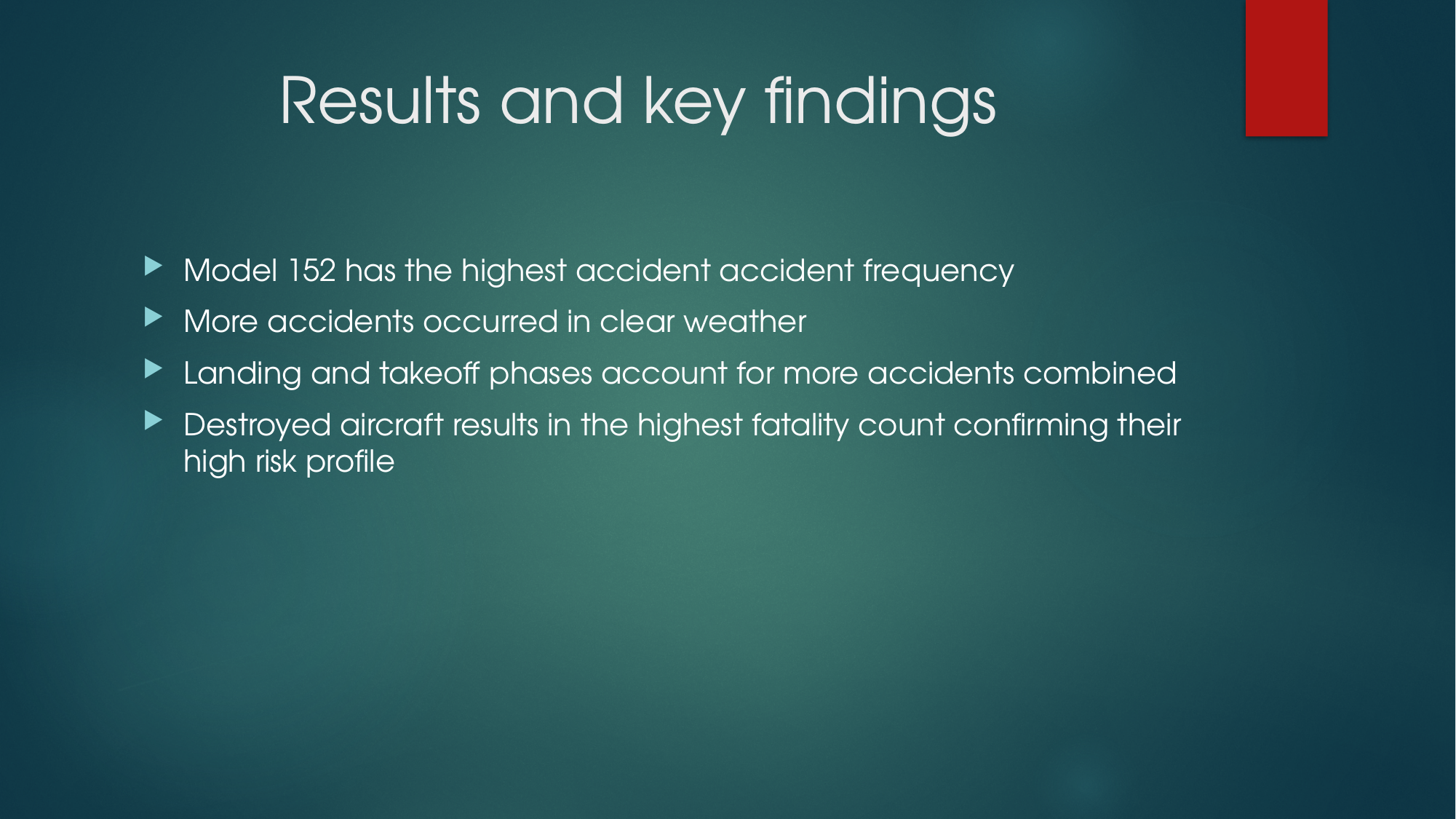

# Results and key findings
Model 152 has the highest accident accident frequency
More accidents occurred in clear weather
Landing and takeoff phases account for more accidents combined
Destroyed aircraft results in the highest fatality count confirming their high risk profile